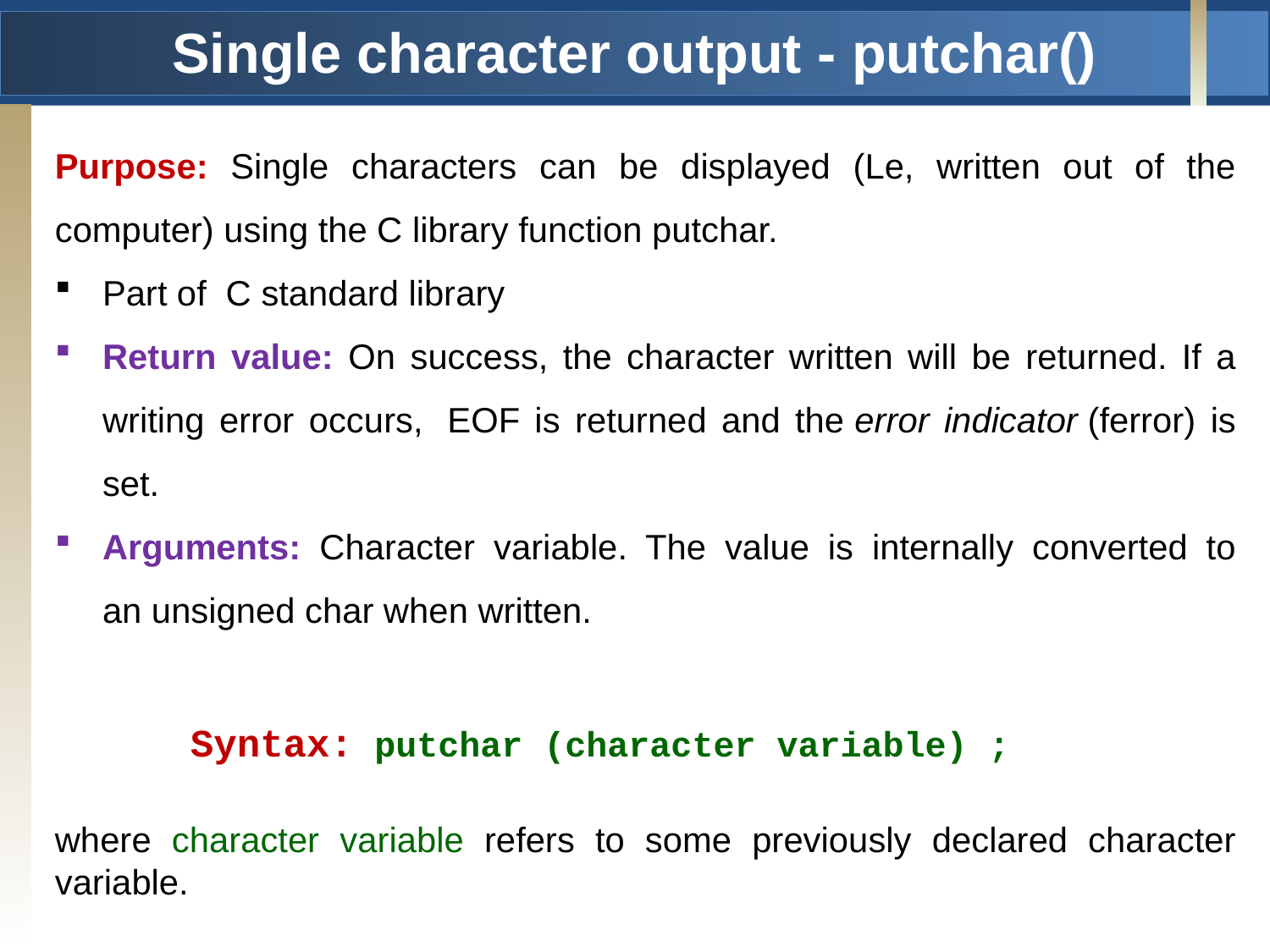

# Single character output - putchar()
Purpose: Single characters can be displayed (Le, written out of the computer) using the C library function putchar.
Part of  C standard library
Return value: On success, the character written will be returned. If a writing error occurs,  EOF is returned and the error indicator (ferror) is set.
Arguments: Character variable. The value is internally converted to an unsigned char when written.
Syntax: putchar (character variable) ;
where character variable refers to some previously declared character variable.